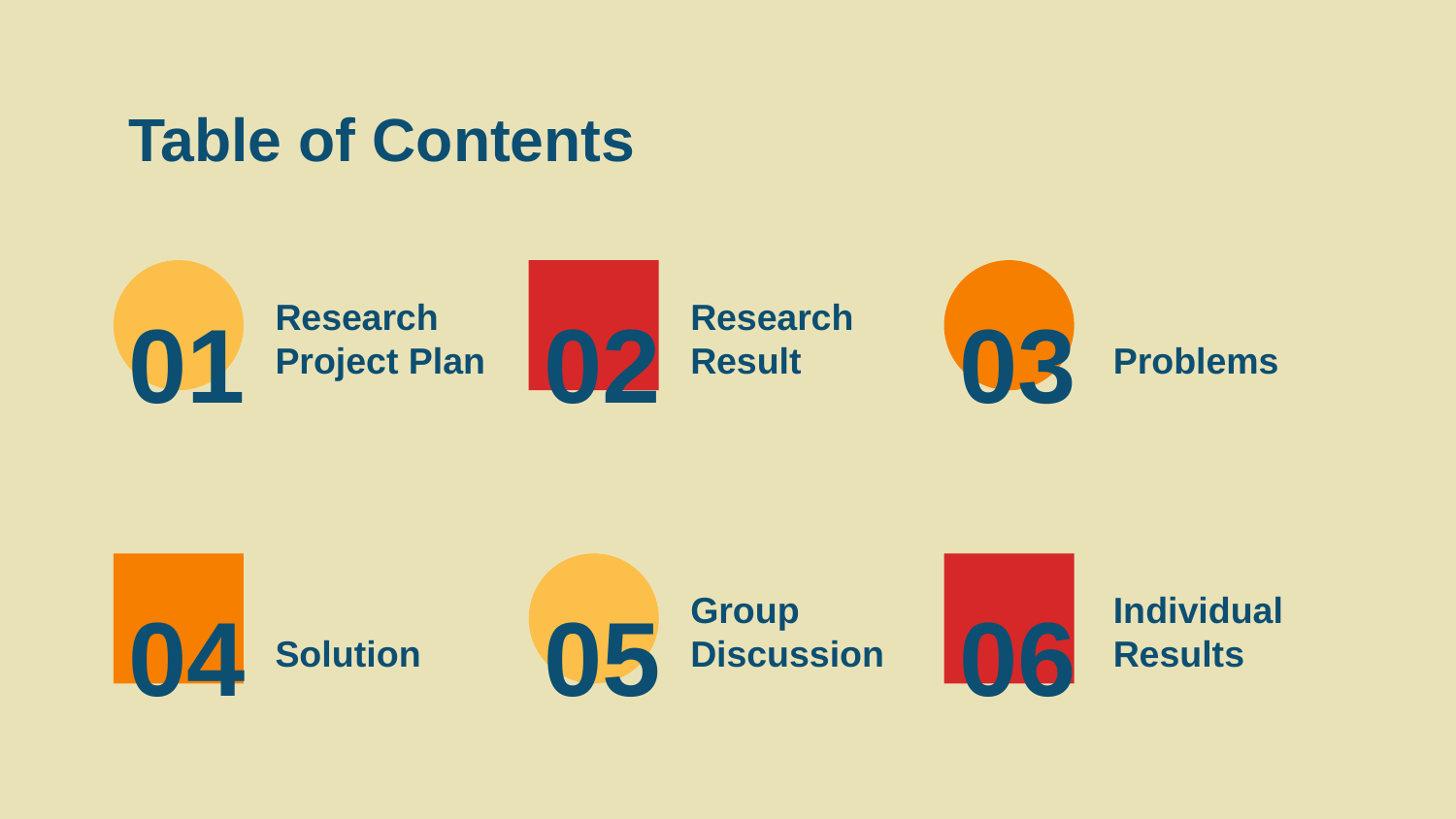

# Table of Contents

01
02
03
Research Project Plan
Research Result
Problems

04
05
06
Solution
Group Discussion
Individual Results